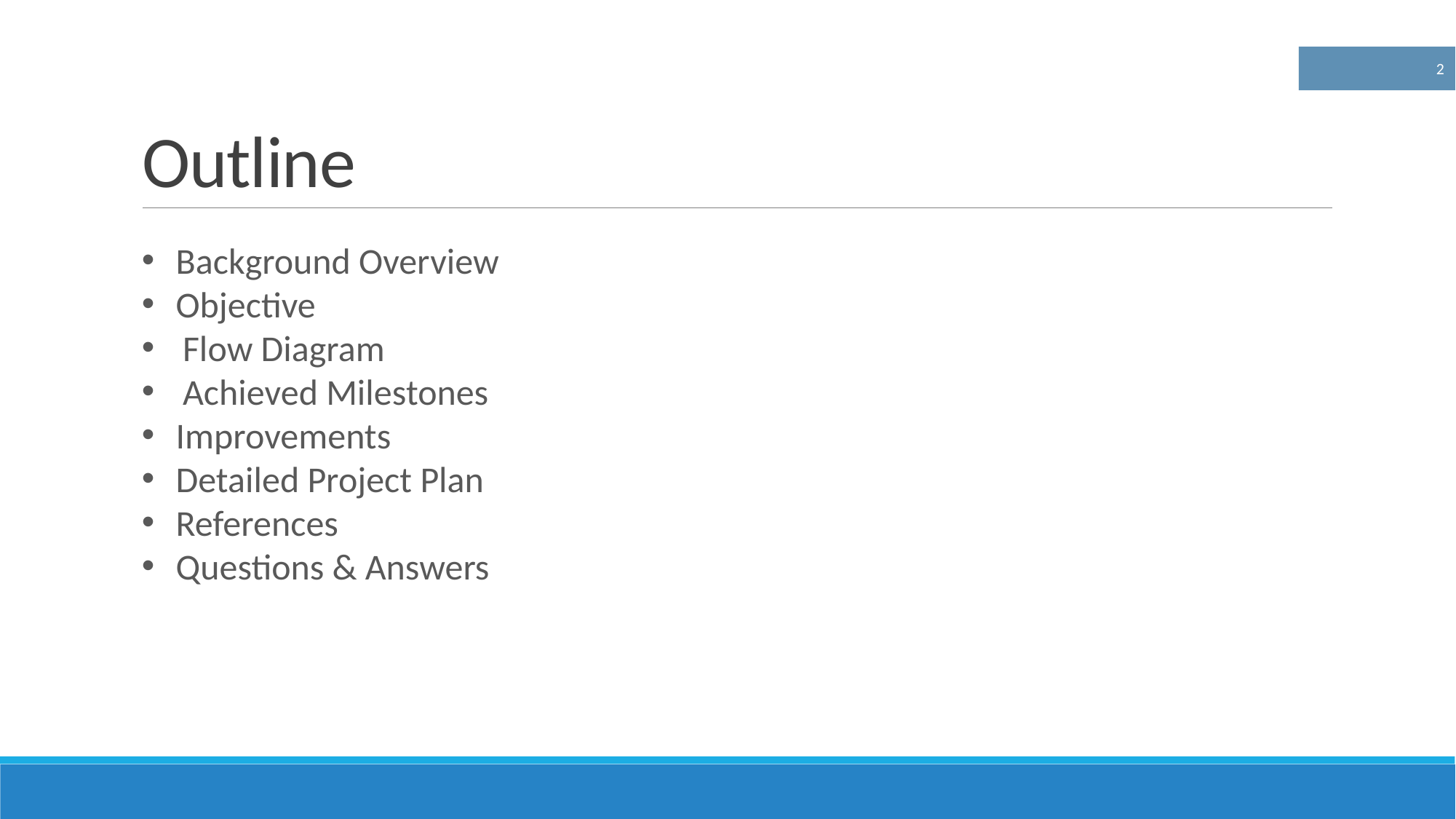

# Outline
2
Background Overview
Objective
Flow Diagram
Achieved Milestones
Improvements
Detailed Project Plan
References
Questions & Answers